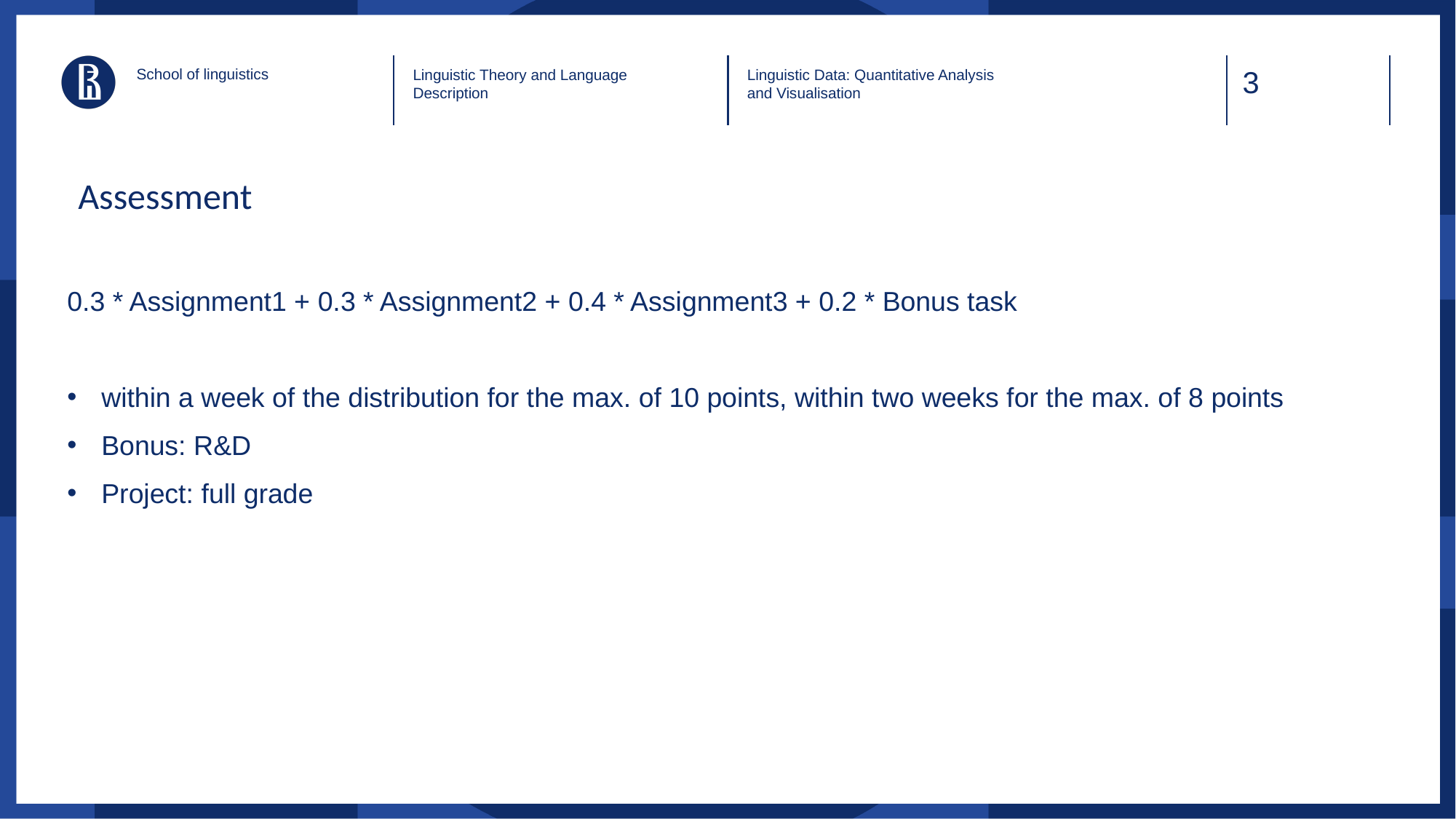

School of linguistics
Linguistic Theory and Language Description

Linguistic Data: Quantitative Analysis and Visualisation
Assessment
0.3 * Assignment1 + 0.3 * Assignment2 + 0.4 * Assignment3 + 0.2 * Bonus task

within a week of the distribution for the max. of 10 points, within two weeks for the max. of 8 points
Bonus: R&D
Project: full grade